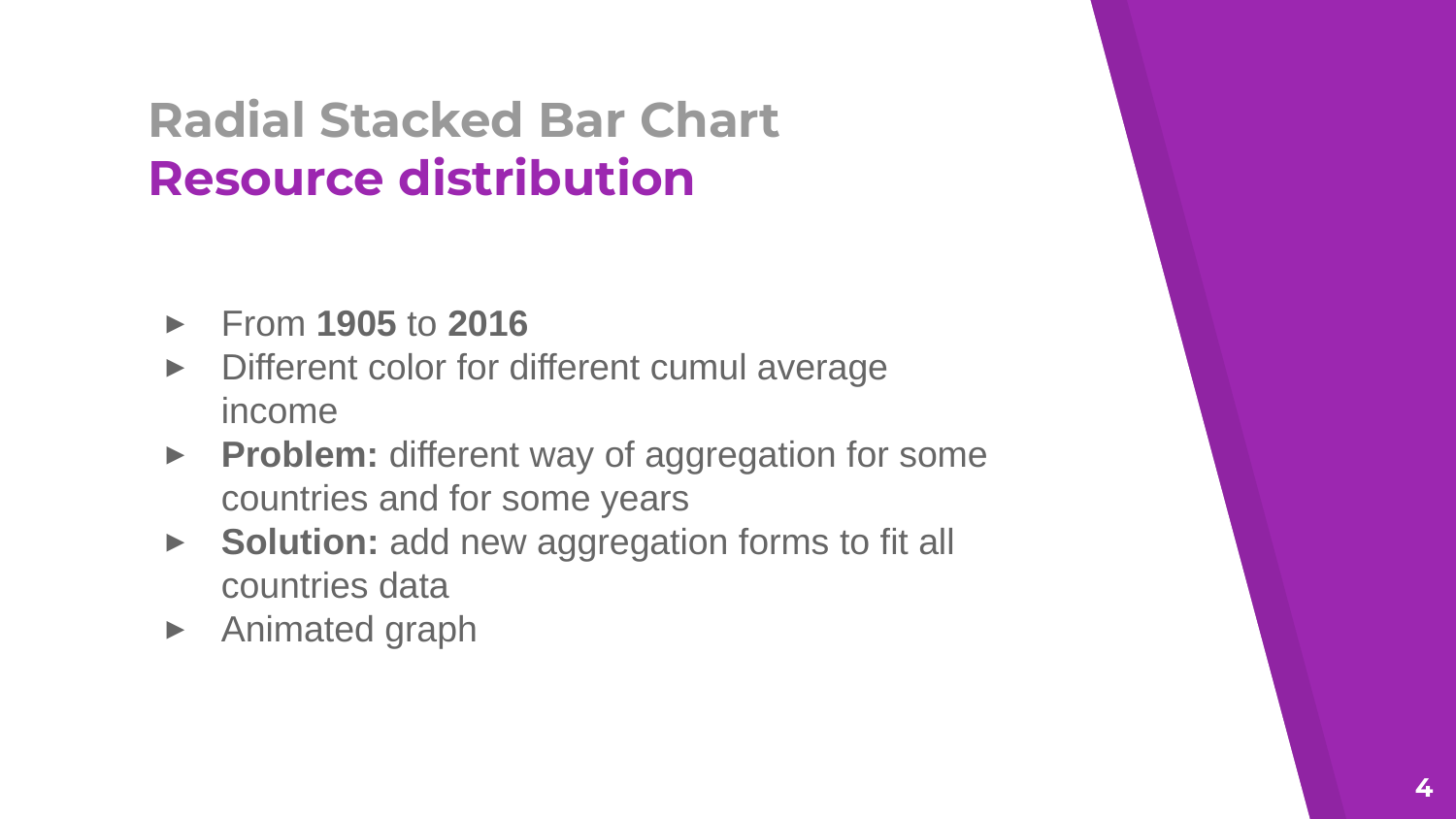

# Radial Stacked Bar Chart Resource distribution
From 1905 to 2016
Different color for different cumul average income
Problem: different way of aggregation for some countries and for some years
Solution: add new aggregation forms to fit all countries data
Animated graph
4